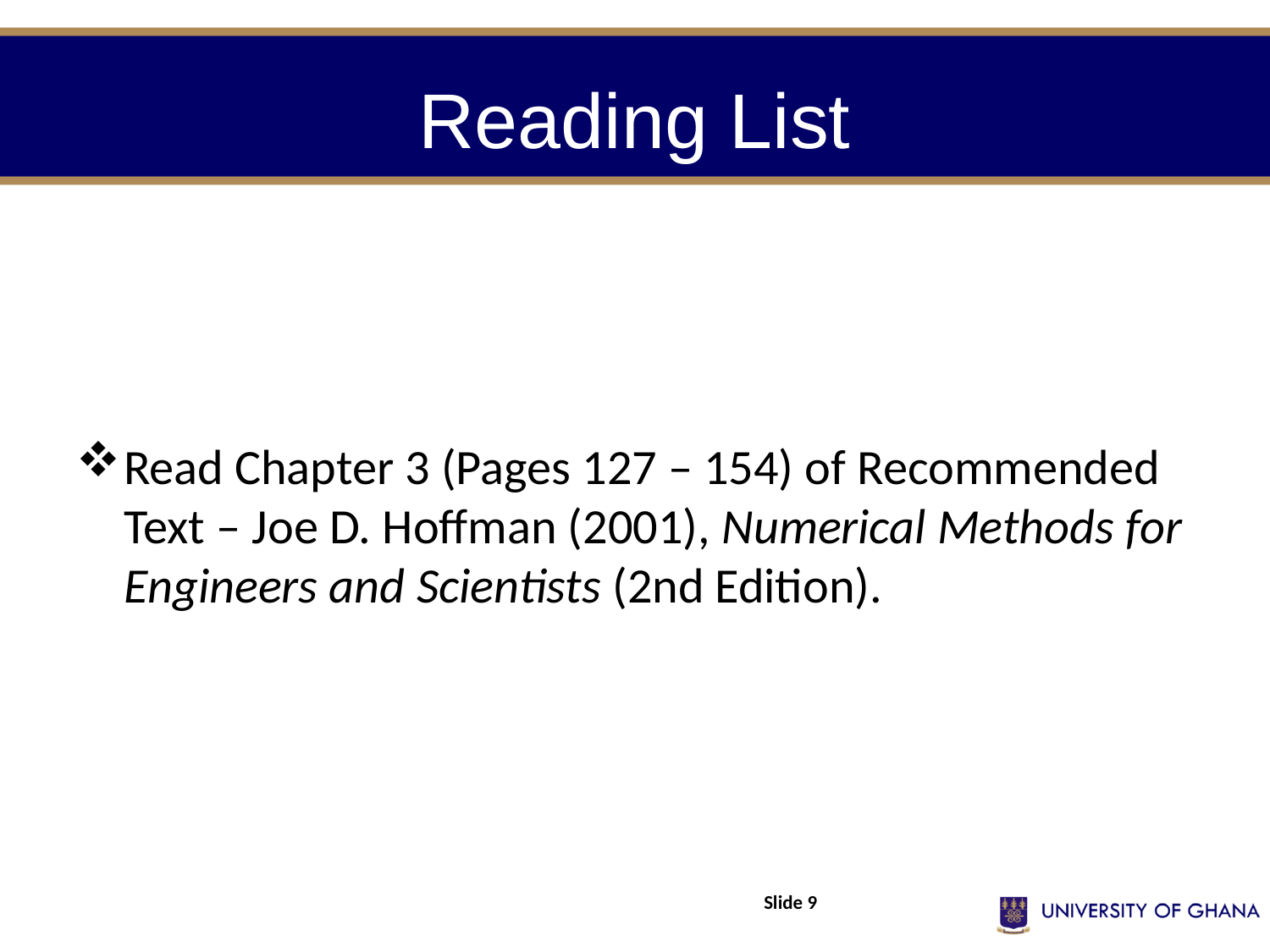

# Reading List

Read Chapter 3 (Pages 127 – 154) of Recommended Text – Joe D. Hoffman (2001), Numerical Methods for Engineers and Scientists (2nd Edition).

Slide 9